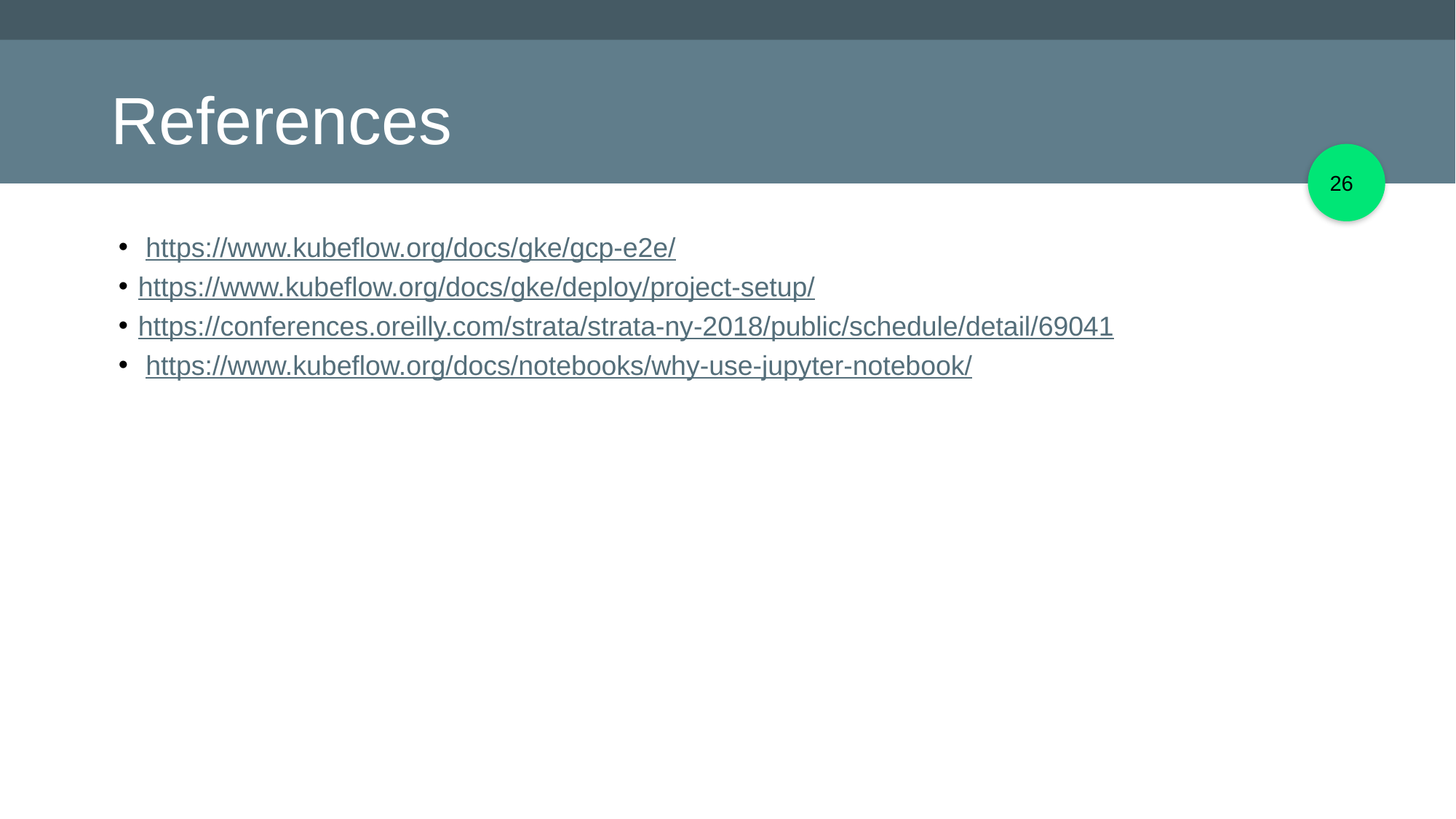

# References
26
 https://www.kubeflow.org/docs/gke/gcp-e2e/
https://www.kubeflow.org/docs/gke/deploy/project-setup/
https://conferences.oreilly.com/strata/strata-ny-2018/public/schedule/detail/69041
 https://www.kubeflow.org/docs/notebooks/why-use-jupyter-notebook/